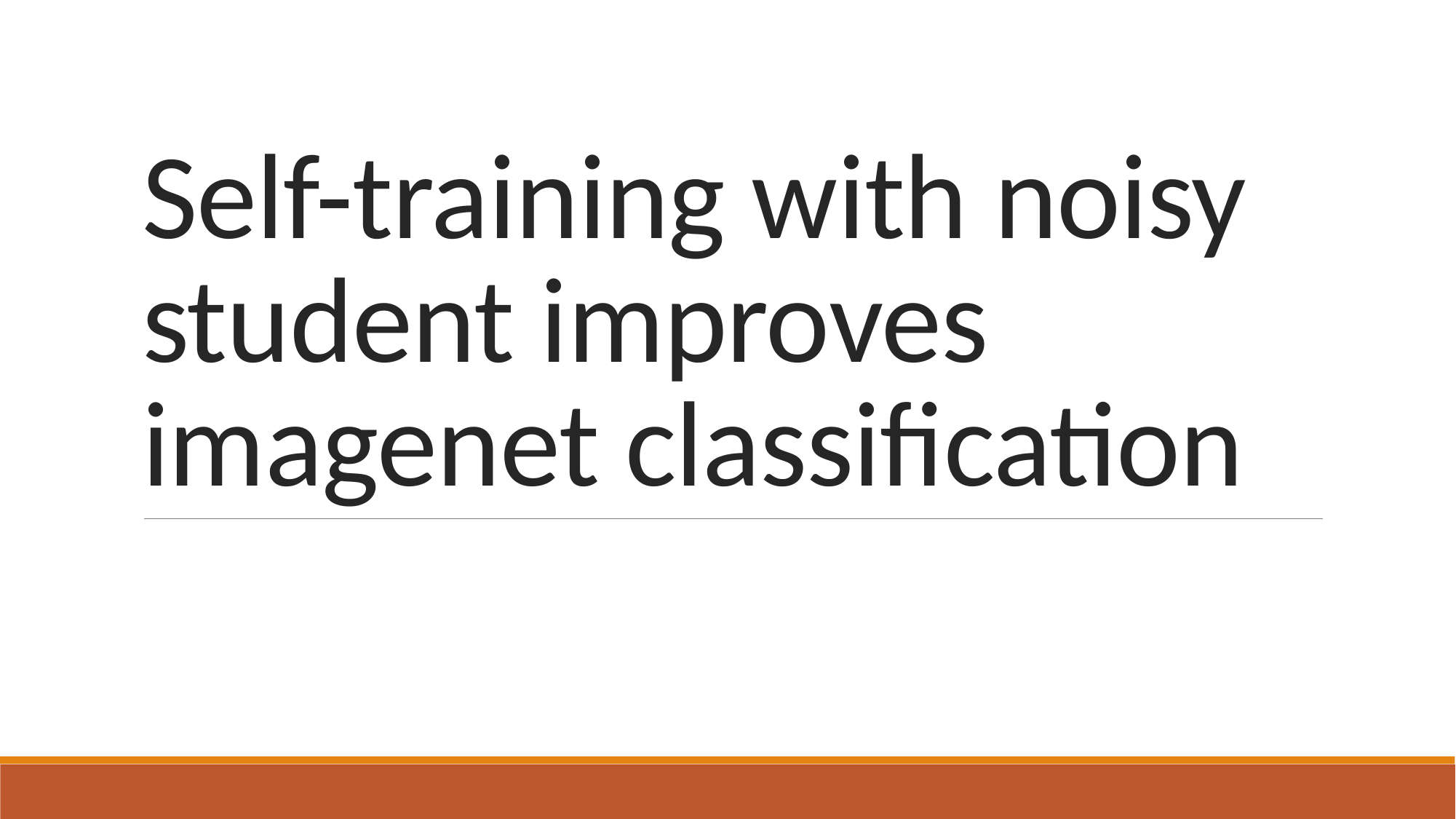

# Self-training with noisy student improves imagenet classification